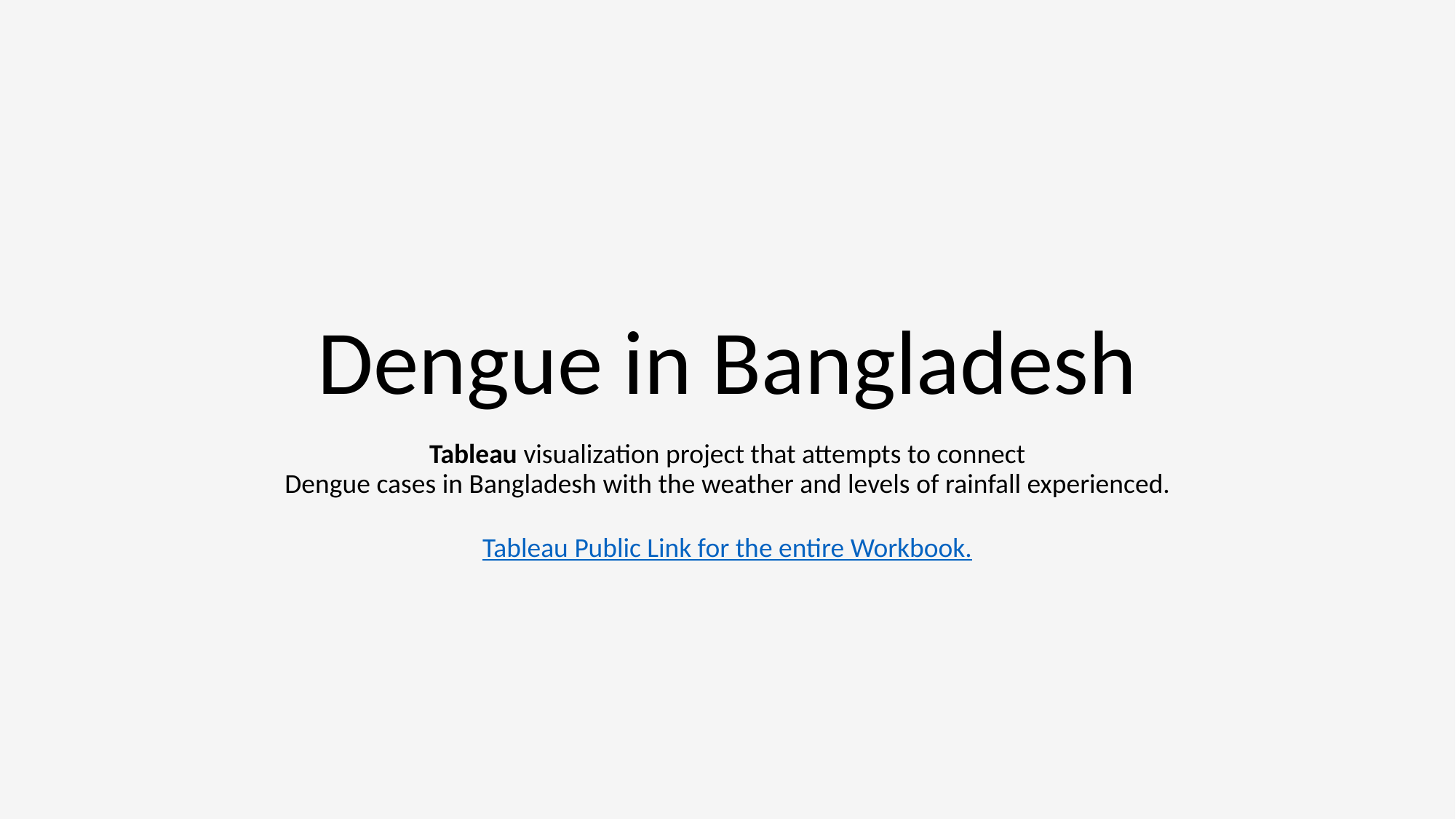

# Dengue in Bangladesh
Tableau visualization project that attempts to connect Dengue cases in Bangladesh with the weather and levels of rainfall experienced.

Tableau Public Link for the entire Workbook.